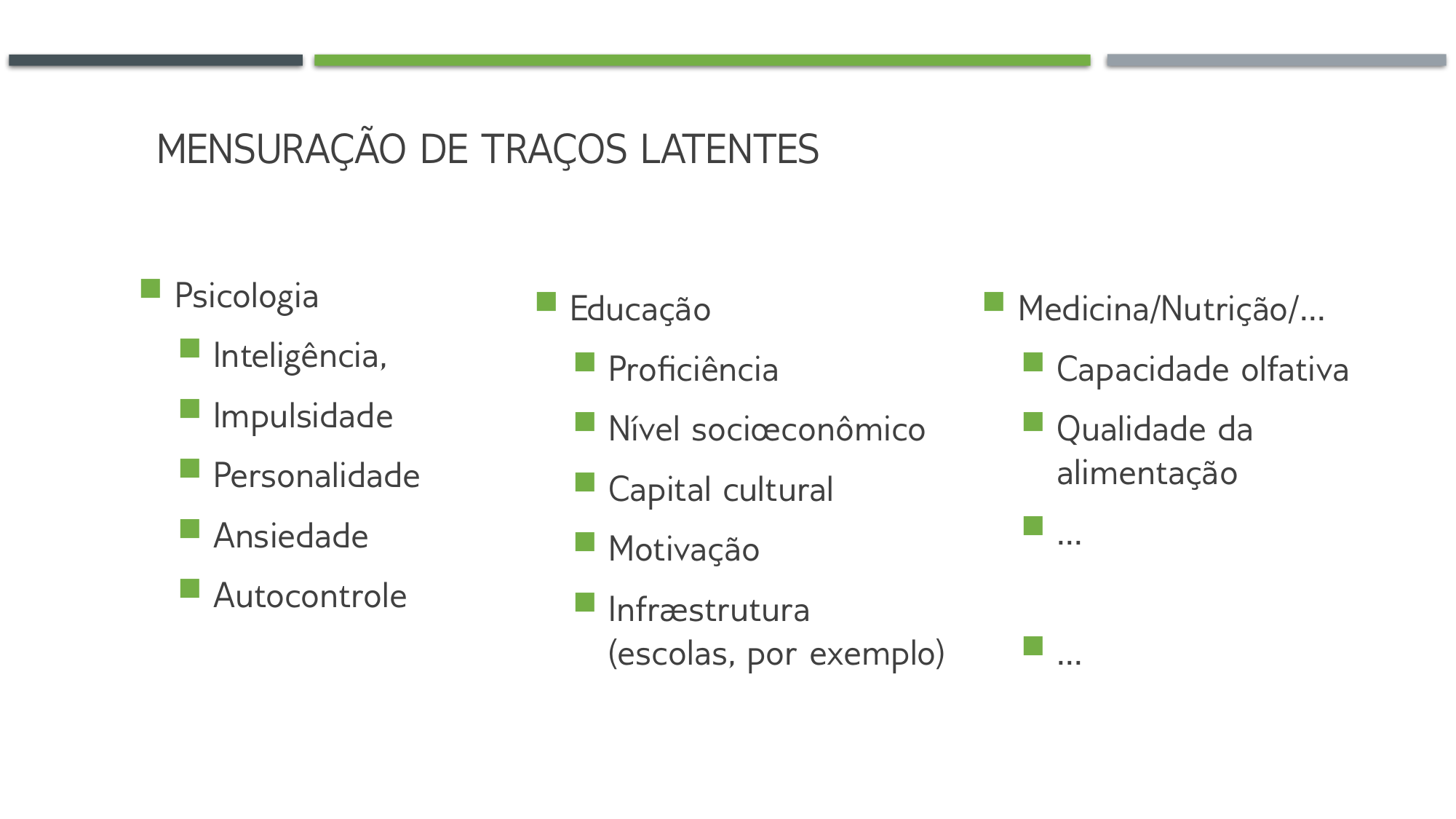

Mensuração de traços latentes
Psicologia
Inteligência,
Impulsidade
Personalidade
Ansiedade
Autocontrole

Medicina/Nutrição/...
Capacidade olfativa
Qualidade da alimentação
...

...

Educação
Proficiência
Nível socioeconômico
Capital cultural
Motivação
Infraestrutura
(escolas, por exemplo)